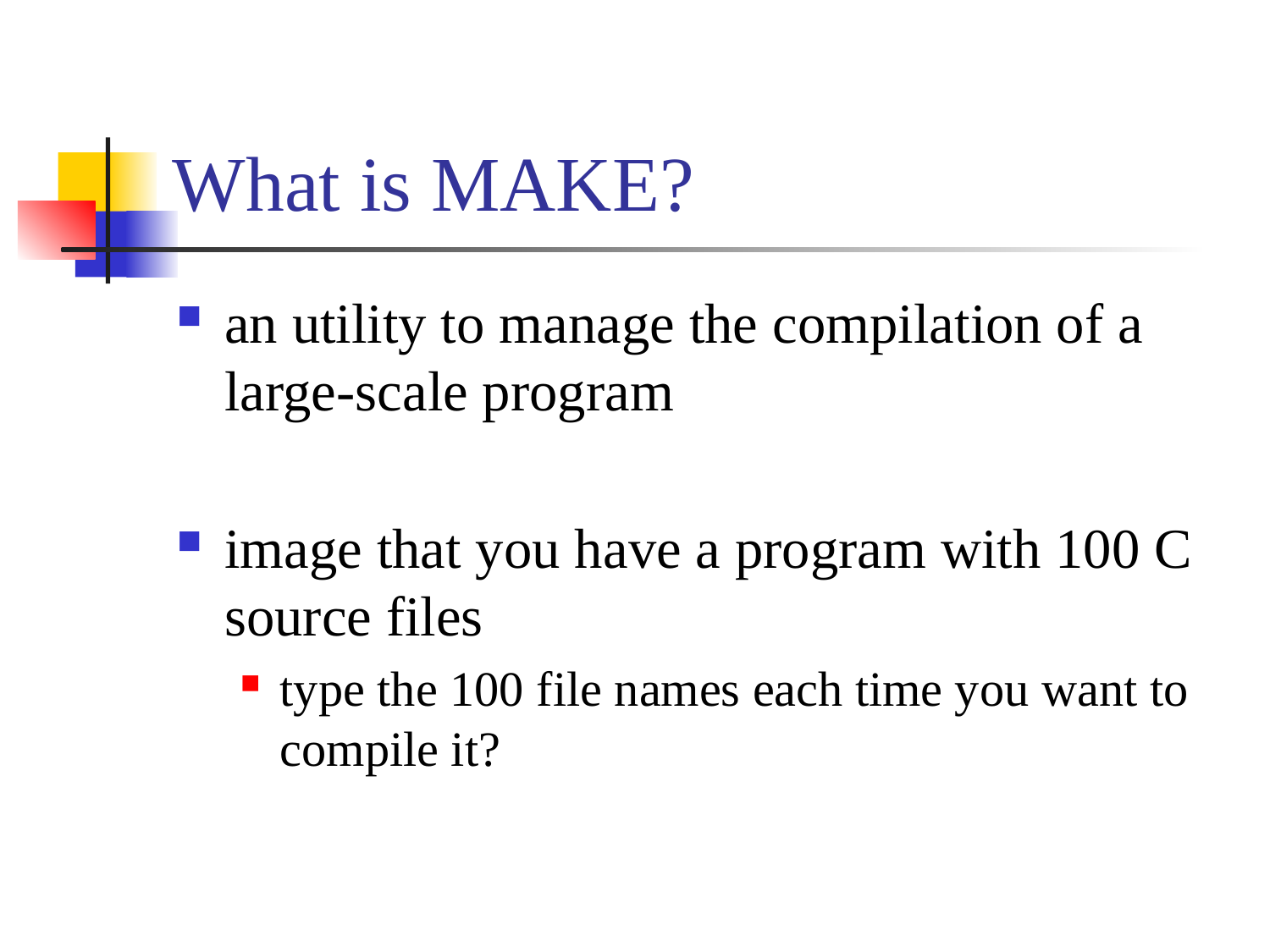

# What is MAKE?
an utility to manage the compilation of a large-scale program

image that you have a program with 100 C source files
type the 100 file names each time you want to compile it?